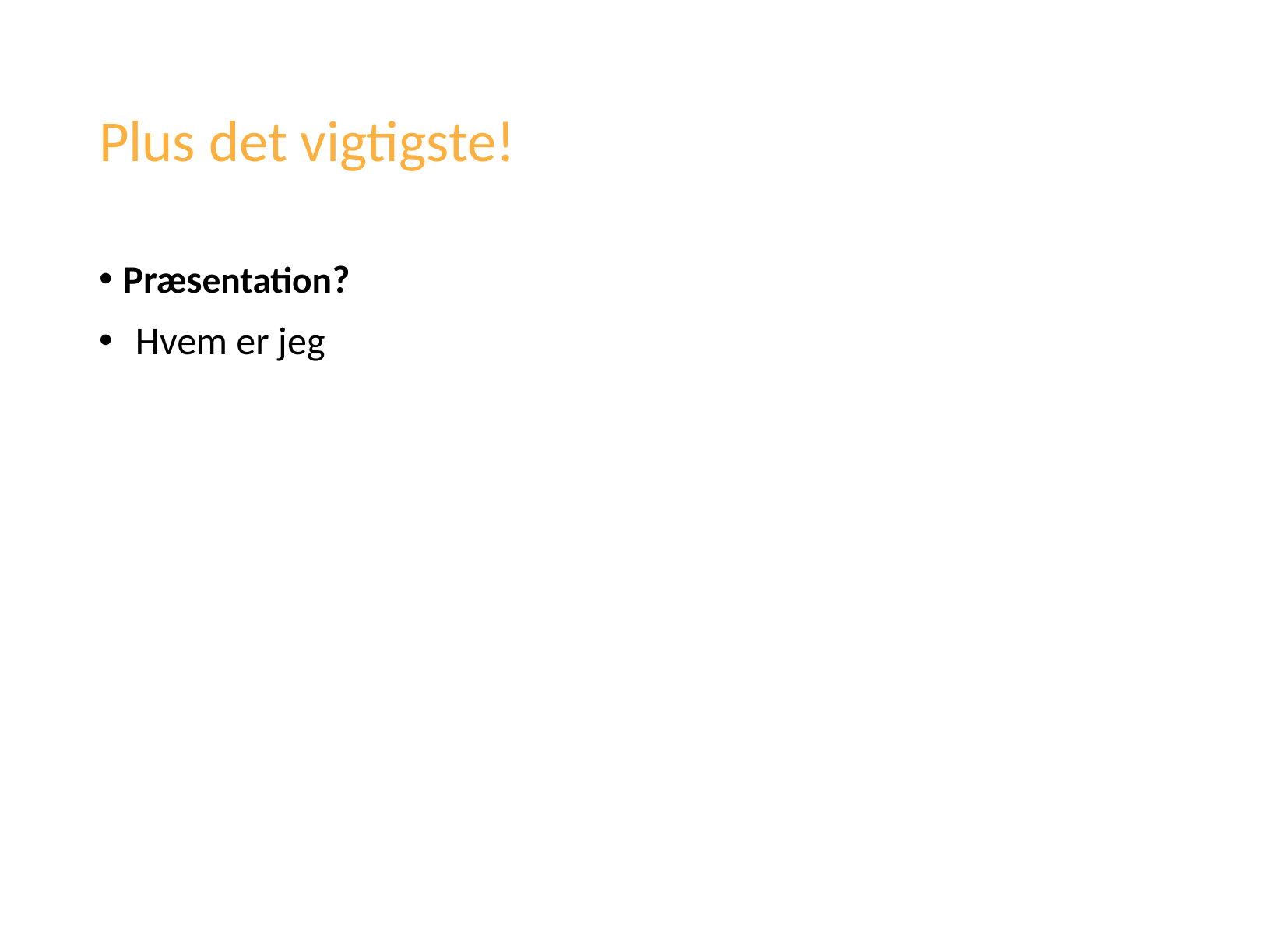

# Plus det vigtigste!
Præsentation?
Hvem er jeg